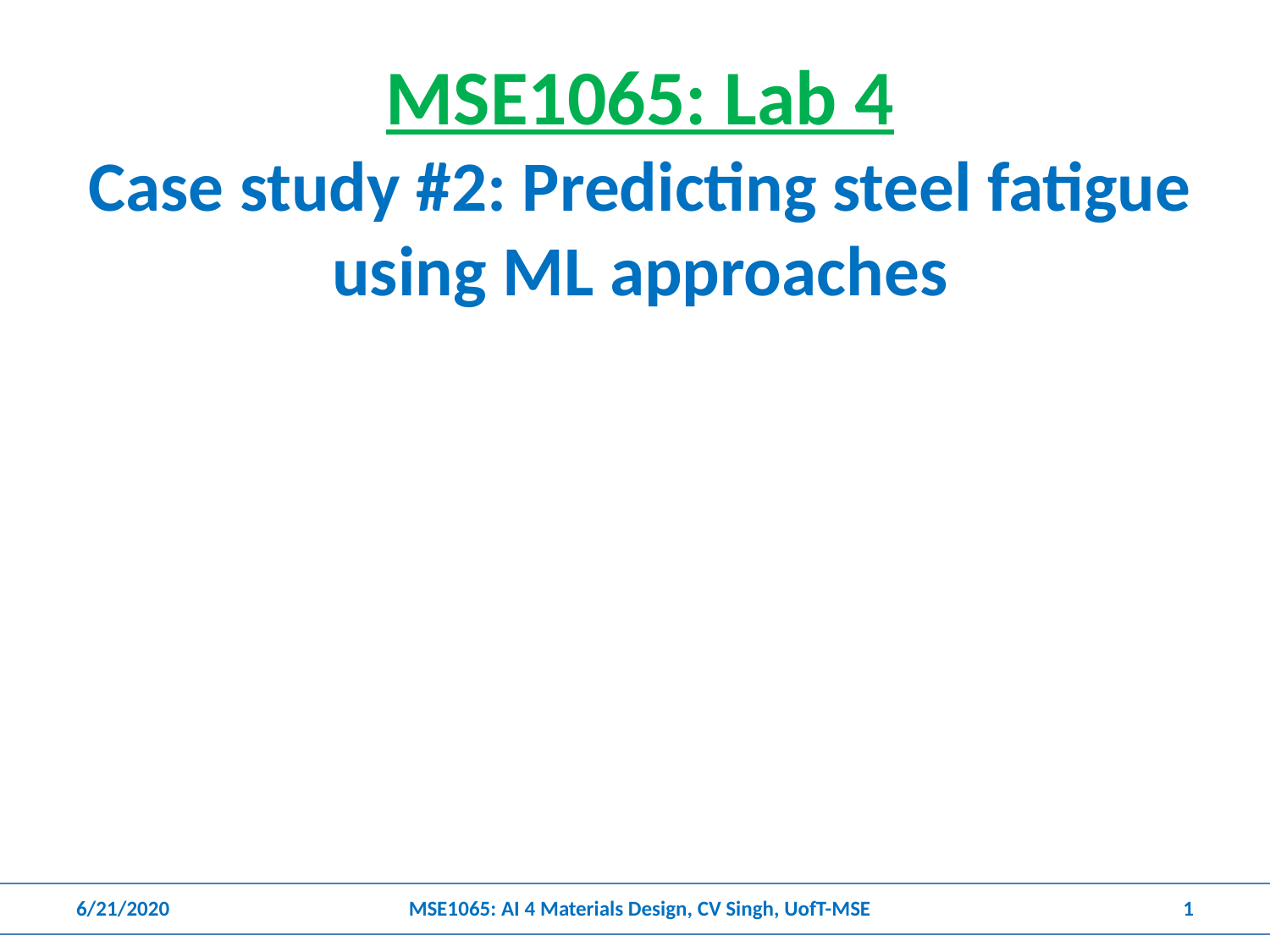

MSE1065: Lab 4
Case study #2: Predicting steel fatigue using ML approaches
6/21/2020
MSE1065: AI 4 Materials Design, CV Singh, UofT-MSE
1